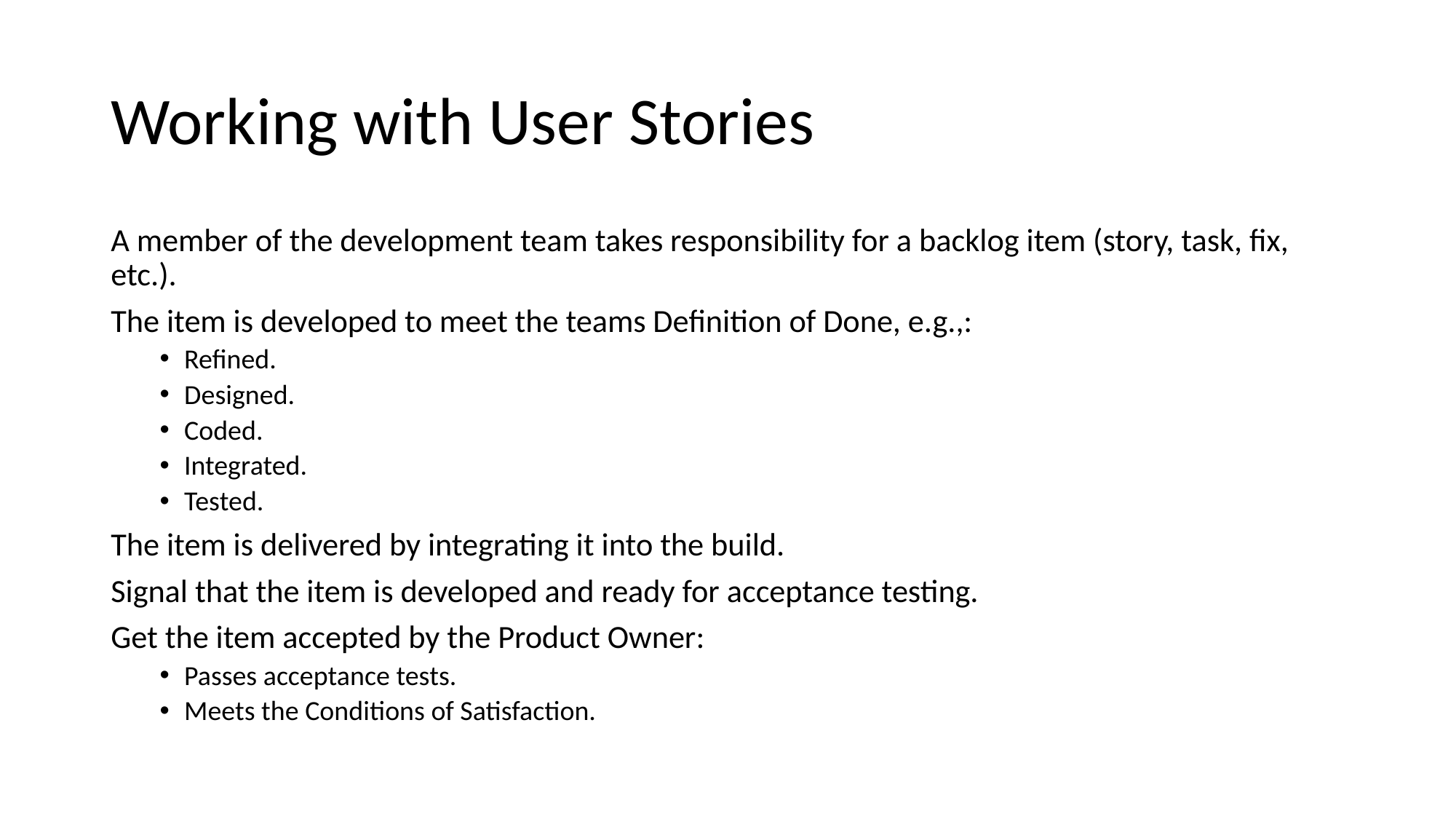

# Working with User Stories
A member of the development team takes responsibility for a backlog item (story, task, fix, etc.).
The item is developed to meet the teams Definition of Done, e.g.,:
Refined.
Designed.
Coded.
Integrated.
Tested.
The item is delivered by integrating it into the build.
Signal that the item is developed and ready for acceptance testing.
Get the item accepted by the Product Owner:
Passes acceptance tests.
Meets the Conditions of Satisfaction.